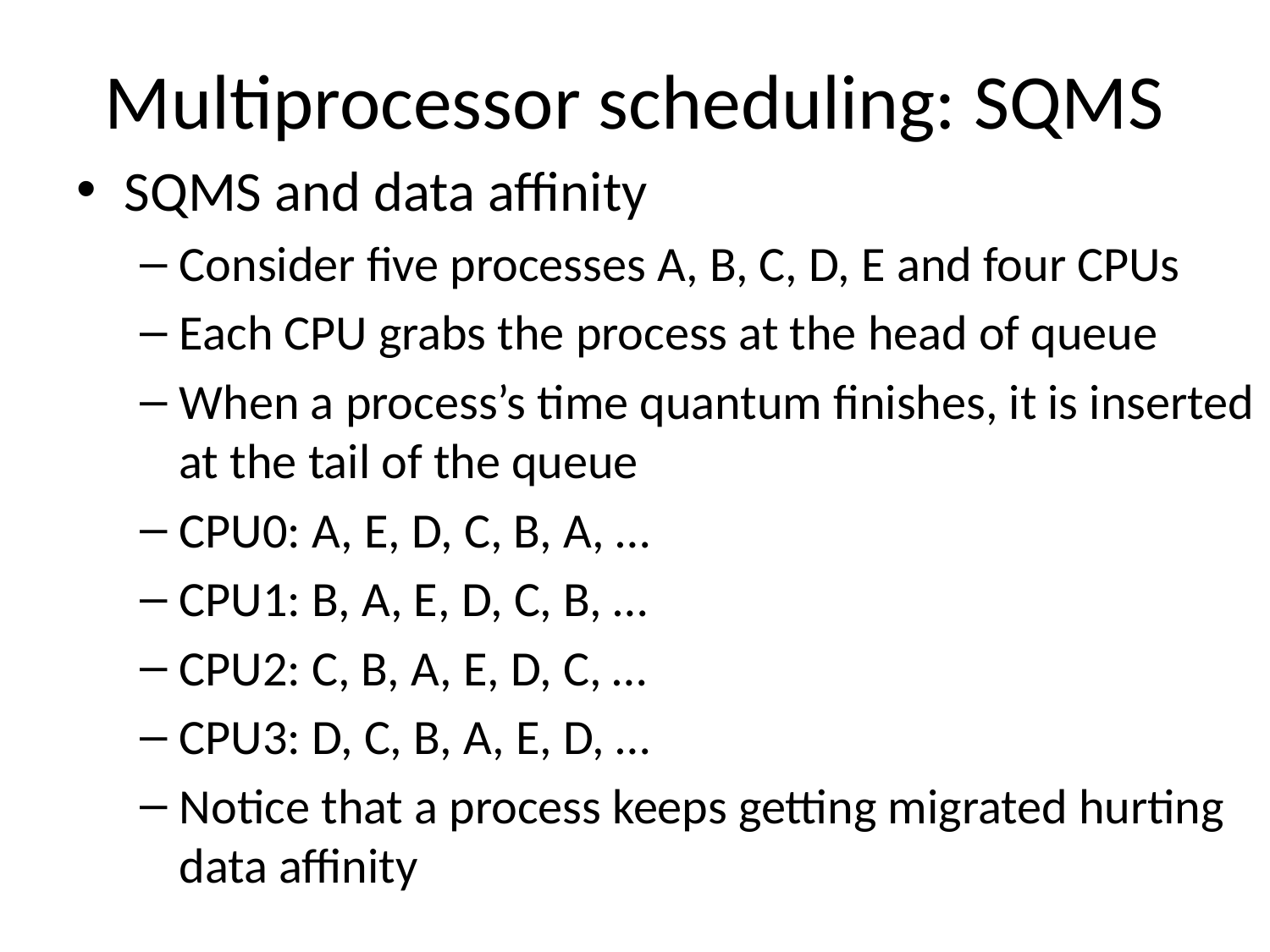

# Multiprocessor scheduling: SQMS
SQMS and data affinity
Consider five processes A, B, C, D, E and four CPUs
Each CPU grabs the process at the head of queue
When a process’s time quantum finishes, it is inserted at the tail of the queue
CPU0: A, E, D, C, B, A, …
CPU1: B, A, E, D, C, B, …
CPU2: C, B, A, E, D, C, …
CPU3: D, C, B, A, E, D, …
Notice that a process keeps getting migrated hurting data affinity